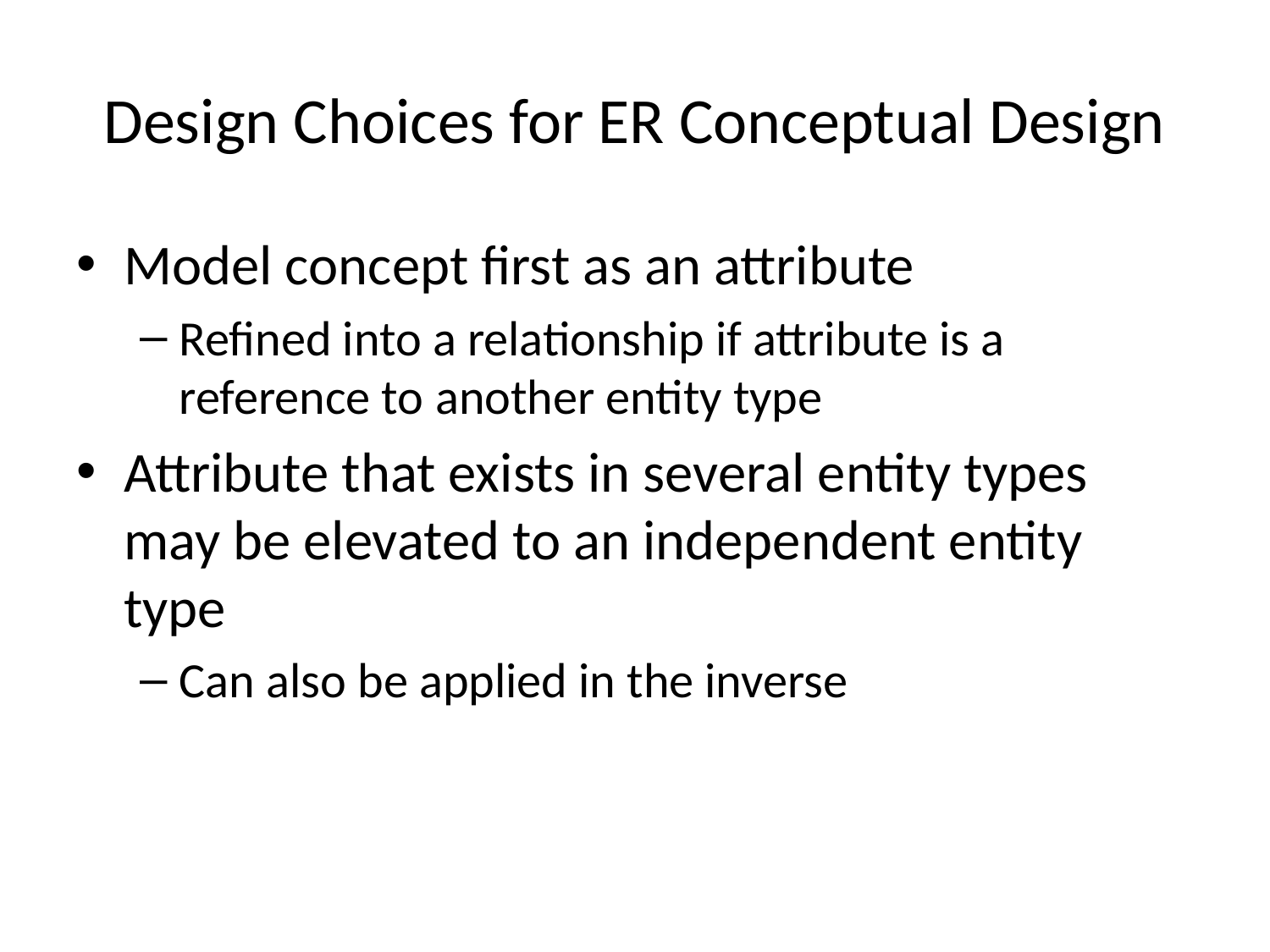

# Design Choices for ER Conceptual Design
Model concept first as an attribute
Refined into a relationship if attribute is a reference to another entity type
Attribute that exists in several entity types may be elevated to an independent entity type
Can also be applied in the inverse